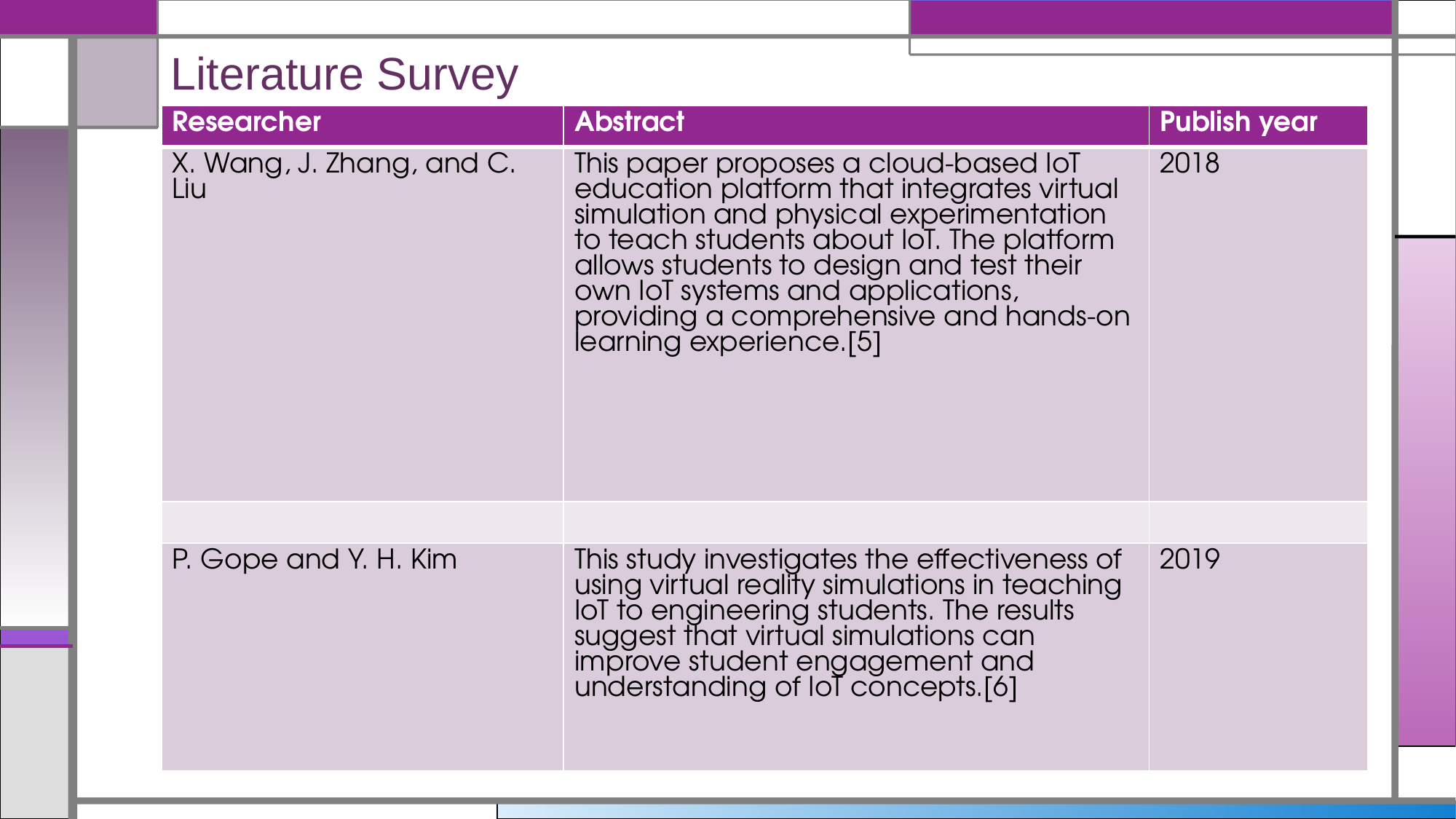

# Literature Survey
| Researcher | Abstract | Publish year |
| --- | --- | --- |
| X. Wang, J. Zhang, and C. Liu | This paper proposes a cloud-based IoT education platform that integrates virtual simulation and physical experimentation to teach students about IoT. The platform allows students to design and test their own IoT systems and applications, providing a comprehensive and hands-on learning experience.[5] | 2018 |
|  |  |  |
| P. Gope and Y. H. Kim | This study investigates the effectiveness of using virtual reality simulations in teaching IoT to engineering students. The results suggest that virtual simulations can improve student engagement and understanding of IoT concepts.[6] | 2019 |